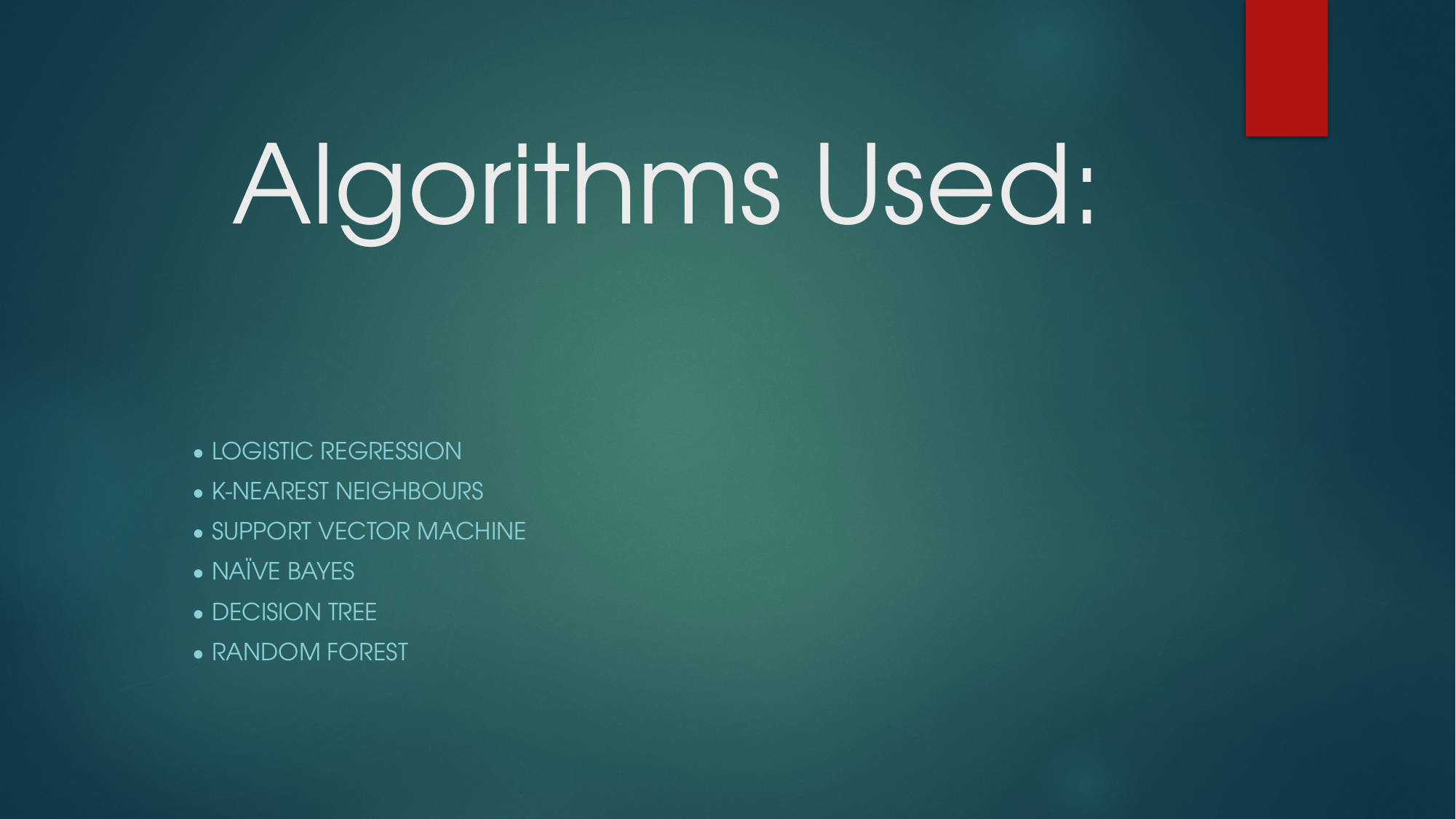

# Algorithms Used:
• Logistic Regression
• K-Nearest Neighbours
• Support Vector Machine
• Naïve Bayes
• Decision Tree
• Random Forest